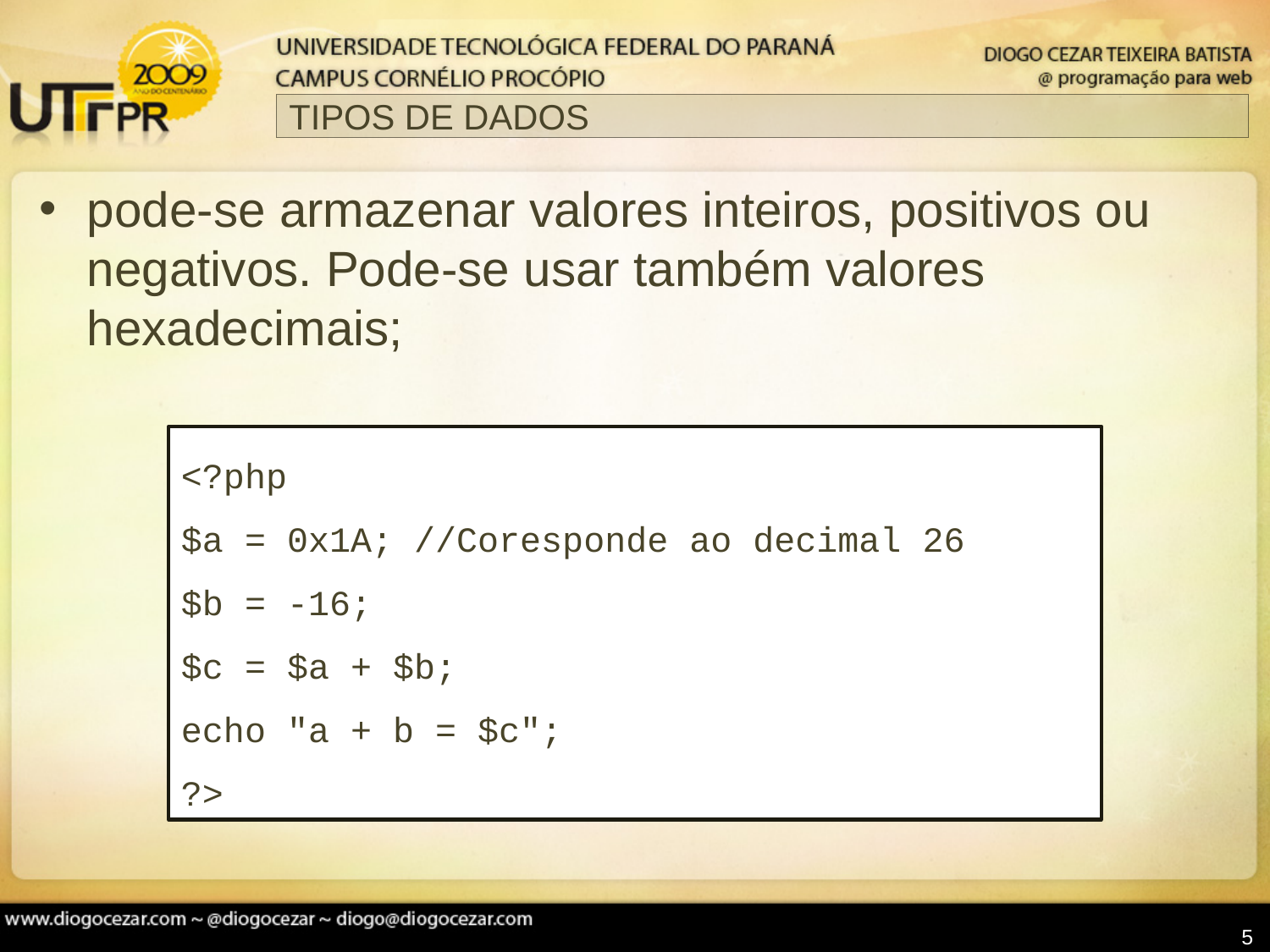

# TIPOS DE DADOS
pode-se armazenar valores inteiros, positivos ou negativos. Pode-se usar também valores hexadecimais;
<?php
$a = 0x1A; //Coresponde ao decimal 26
$b = -16;
$c = $a + $b;
echo "a + b = $c";
?>
5